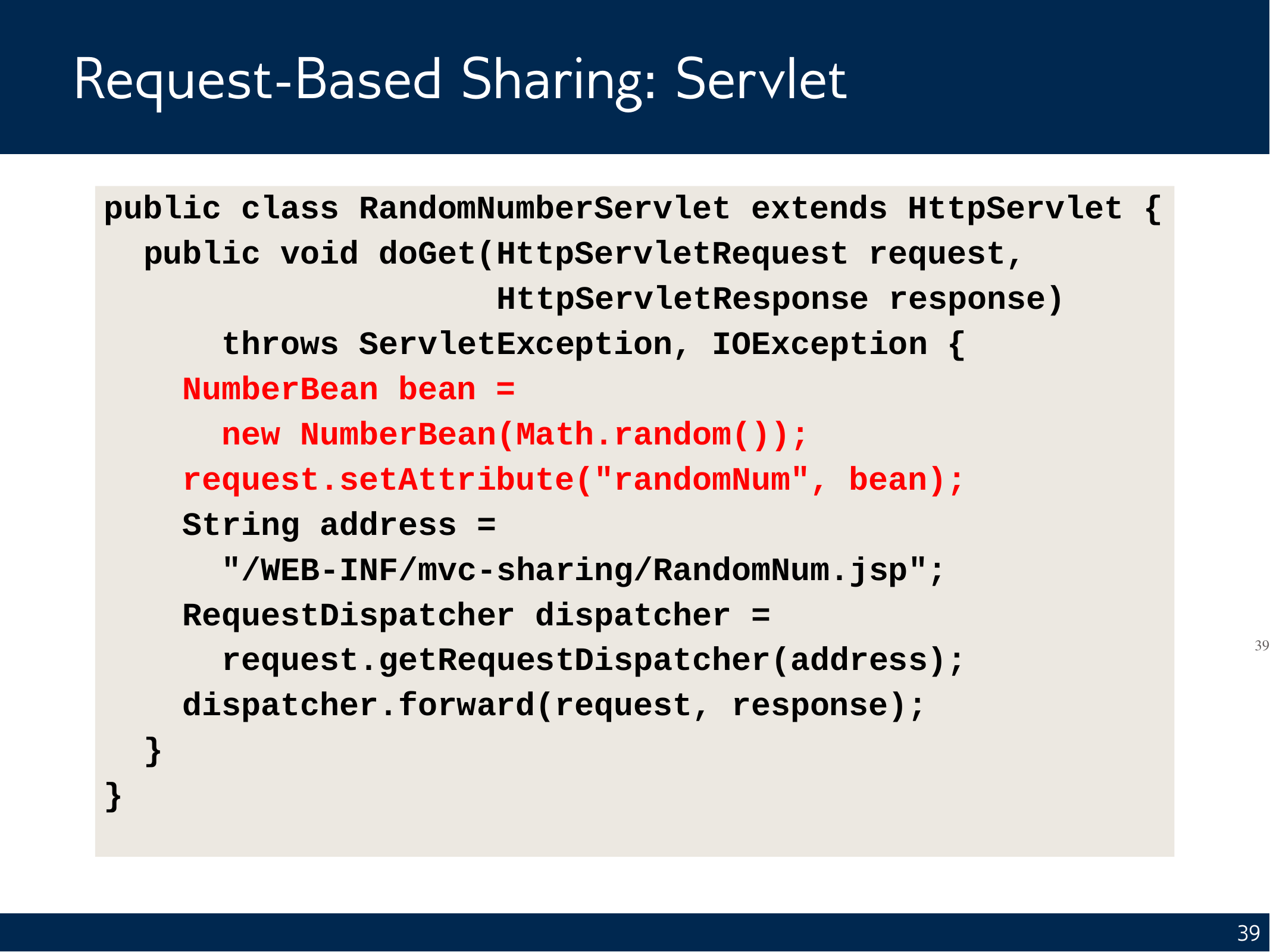

# Request-Based Sharing: Servlet
public class RandomNumberServlet extends HttpServlet {
  public void doGet(HttpServletRequest request,
                    HttpServletResponse response)
      throws ServletException, IOException {
    NumberBean bean =
      new NumberBean(Math.random());
    request.setAttribute("randomNum", bean);
    String address =
      "/WEB-INF/mvc-sharing/RandomNum.jsp";
    RequestDispatcher dispatcher =
      request.getRequestDispatcher(address);
    dispatcher.forward(request, response);
  }
}
39